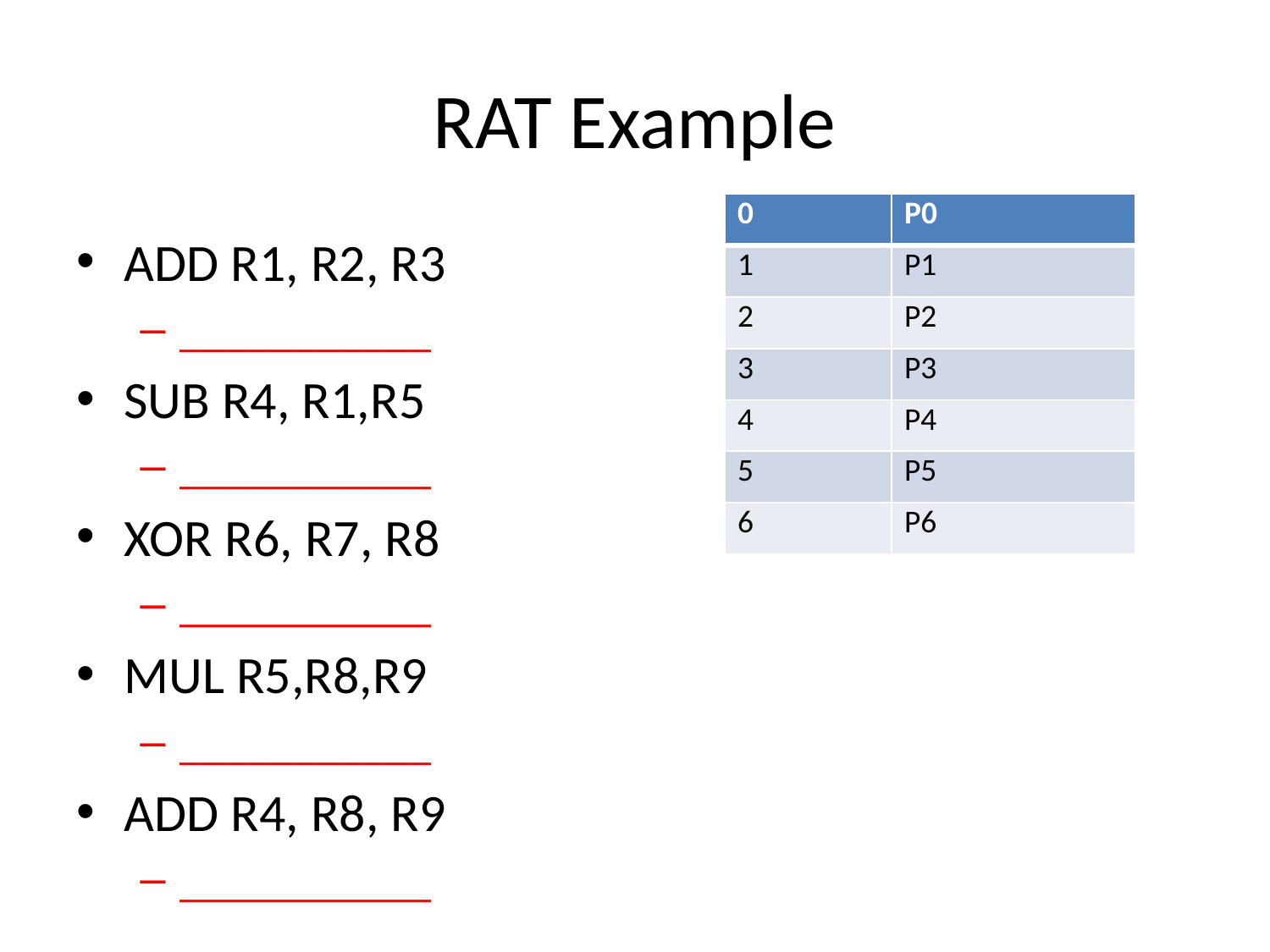

# RAT Example
| 0 | P0 |
| --- | --- |
| 1 | P1 |
| 2 | P2 |
| 3 | P3 |
| 4 | P4 |
| 5 | P5 |
| 6 | P6 |
ADD R1, R2, R3
___________
SUB R4, R1,R5
___________
XOR R6, R7, R8
___________
MUL R5,R8,R9
___________
ADD R4, R8, R9
___________